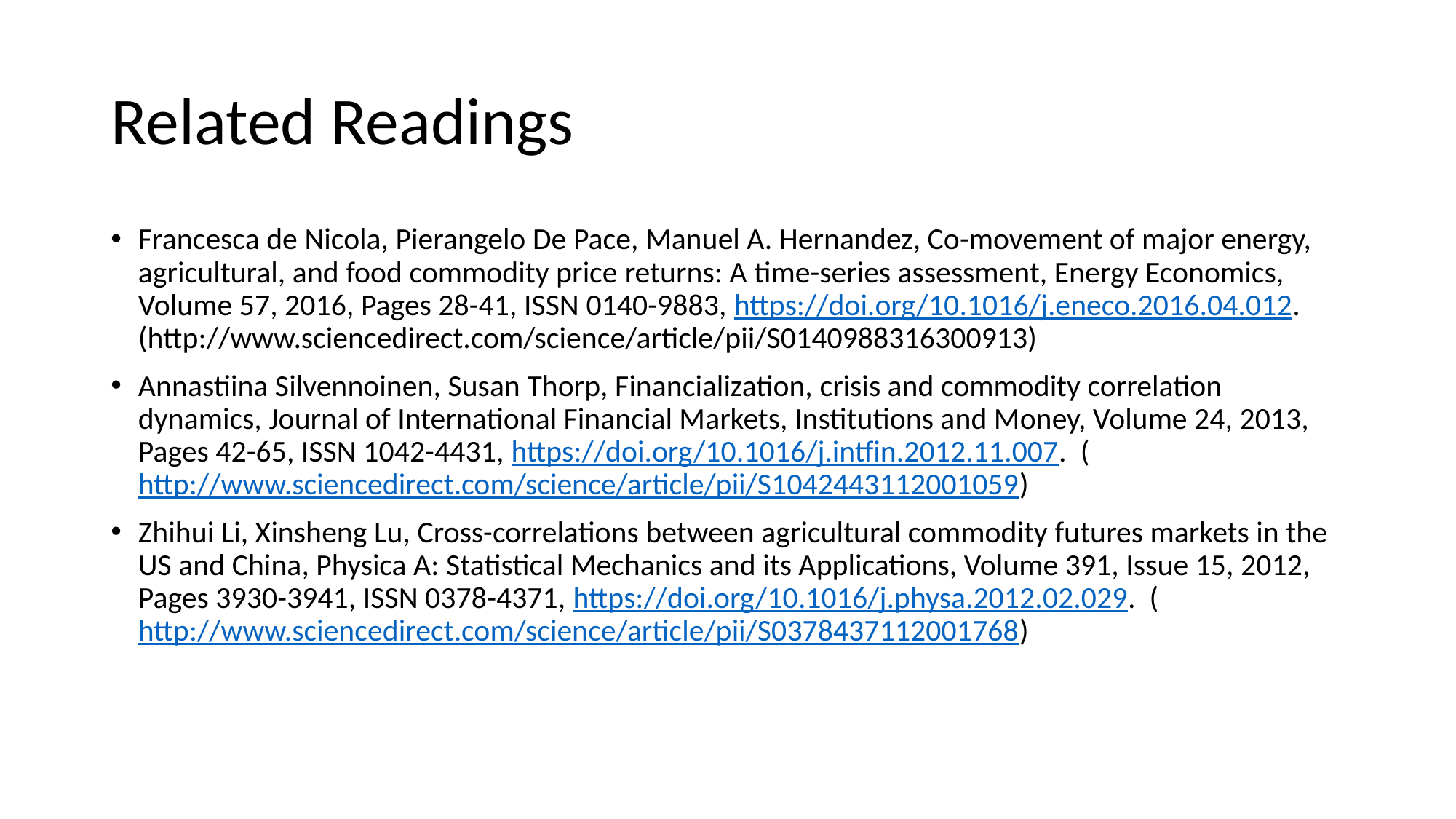

# Related Readings
Francesca de Nicola, Pierangelo De Pace, Manuel A. Hernandez, Co-movement of major energy, agricultural, and food commodity price returns: A time-series assessment, Energy Economics, Volume 57, 2016, Pages 28-41, ISSN 0140-9883, https://doi.org/10.1016/j.eneco.2016.04.012. (http://www.sciencedirect.com/science/article/pii/S0140988316300913)
Annastiina Silvennoinen, Susan Thorp, Financialization, crisis and commodity correlation dynamics, Journal of International Financial Markets, Institutions and Money, Volume 24, 2013, Pages 42-65, ISSN 1042-4431, https://doi.org/10.1016/j.intfin.2012.11.007.  (http://www.sciencedirect.com/science/article/pii/S1042443112001059)
Zhihui Li, Xinsheng Lu, Cross-correlations between agricultural commodity futures markets in the US and China, Physica A: Statistical Mechanics and its Applications, Volume 391, Issue 15, 2012, Pages 3930-3941, ISSN 0378-4371, https://doi.org/10.1016/j.physa.2012.02.029.  (http://www.sciencedirect.com/science/article/pii/S0378437112001768)